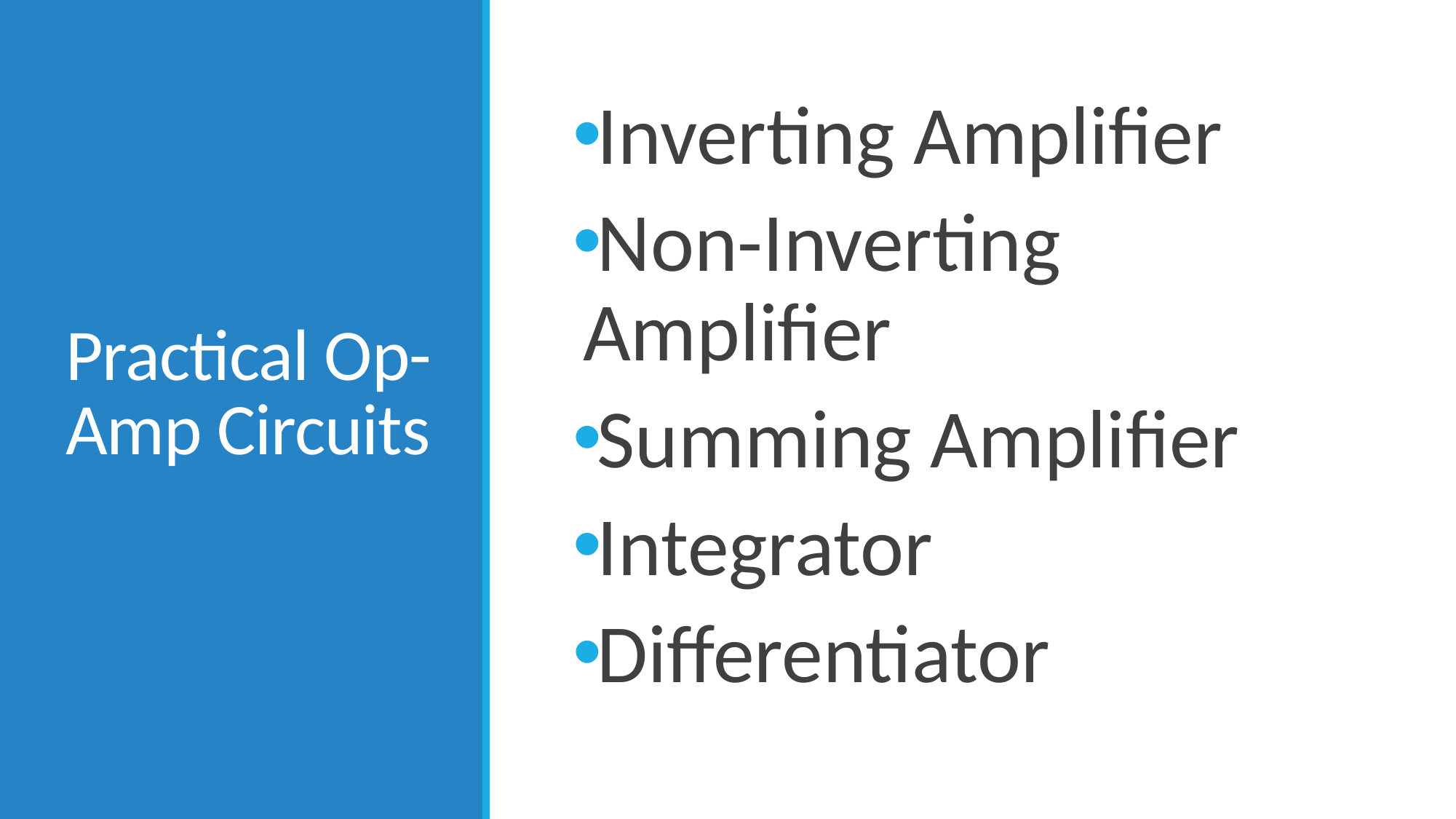

# Practical Op-Amp Circuits
Inverting Amplifier
Non-Inverting Amplifier
Summing Amplifier
Integrator
Differentiator